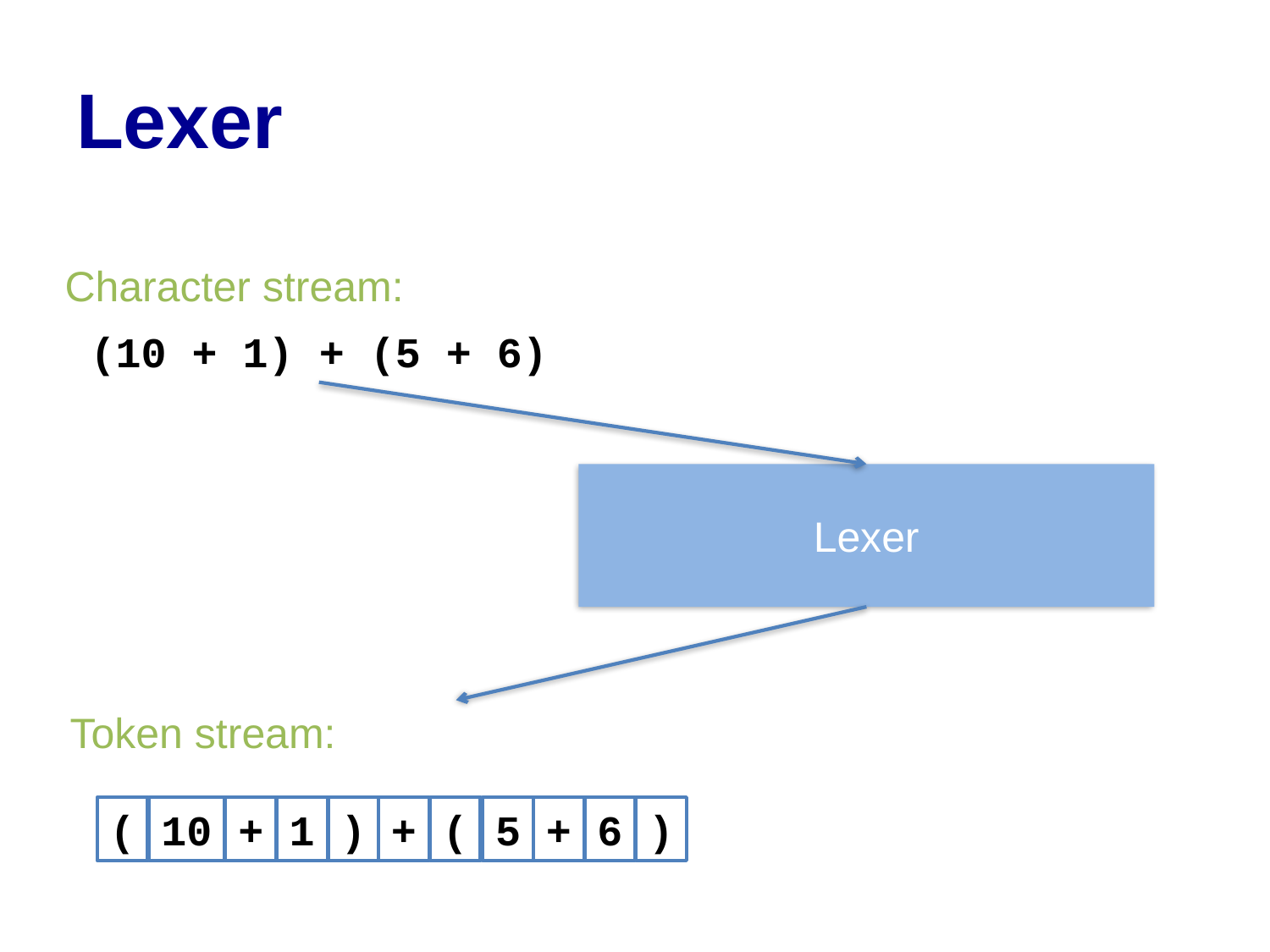

# Lexer
Character stream:
(10 + 1) + (5 + 6)
Lexer
Token stream:
5
+
6
)
(
10
+
1
)
+
(